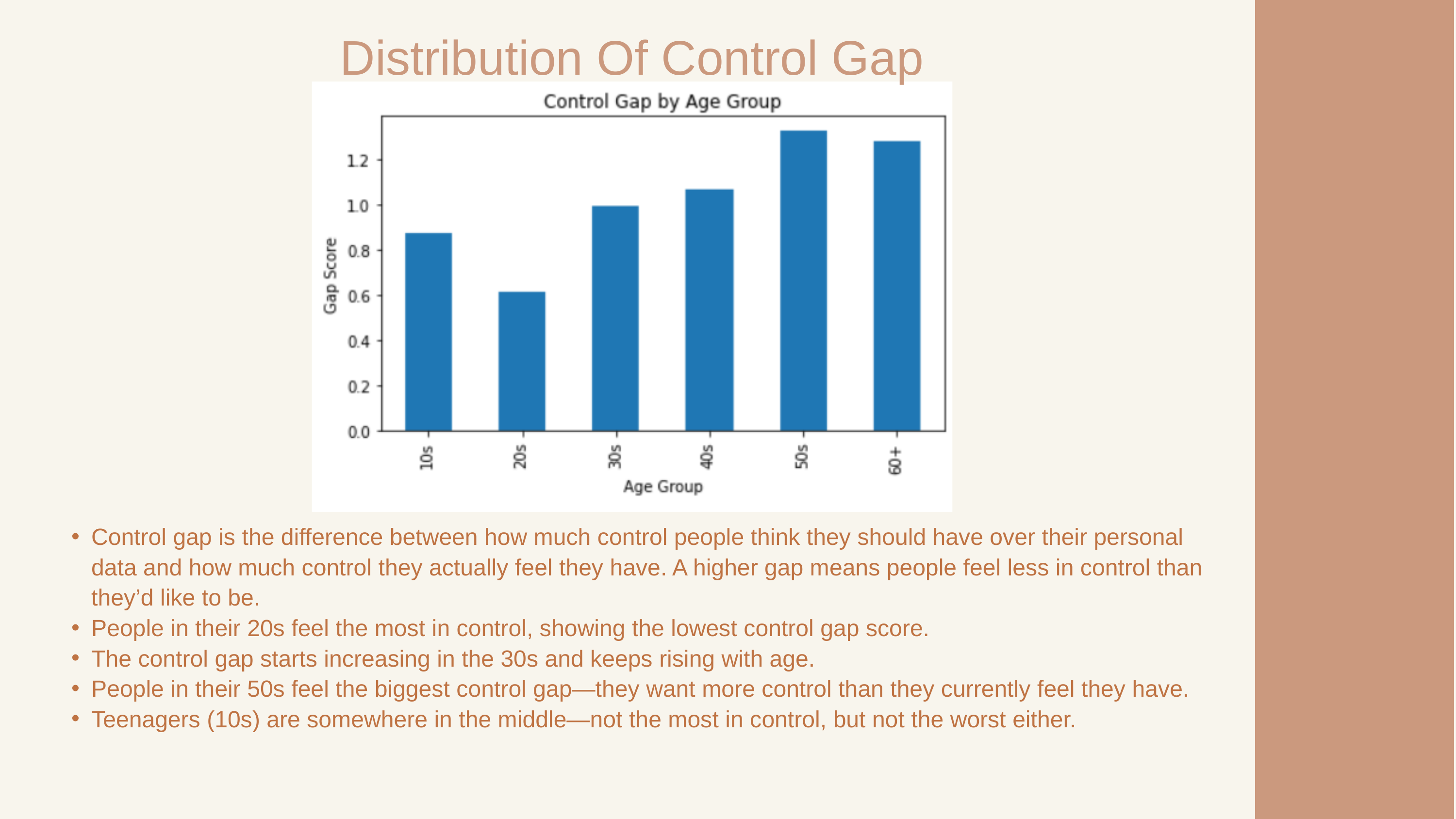

Distribution Of Control Gap

Control gap is the difference between how much control people think they should have over their personal data and how much control they actually feel they have. A higher gap means people feel less in control than they’d like to be.
People in their 20s feel the most in control, showing the lowest control gap score.
The control gap starts increasing in the 30s and keeps rising with age.
People in their 50s feel the biggest control gap—they want more control than they currently feel they have.
Teenagers (10s) are somewhere in the middle—not the most in control, but not the worst either.